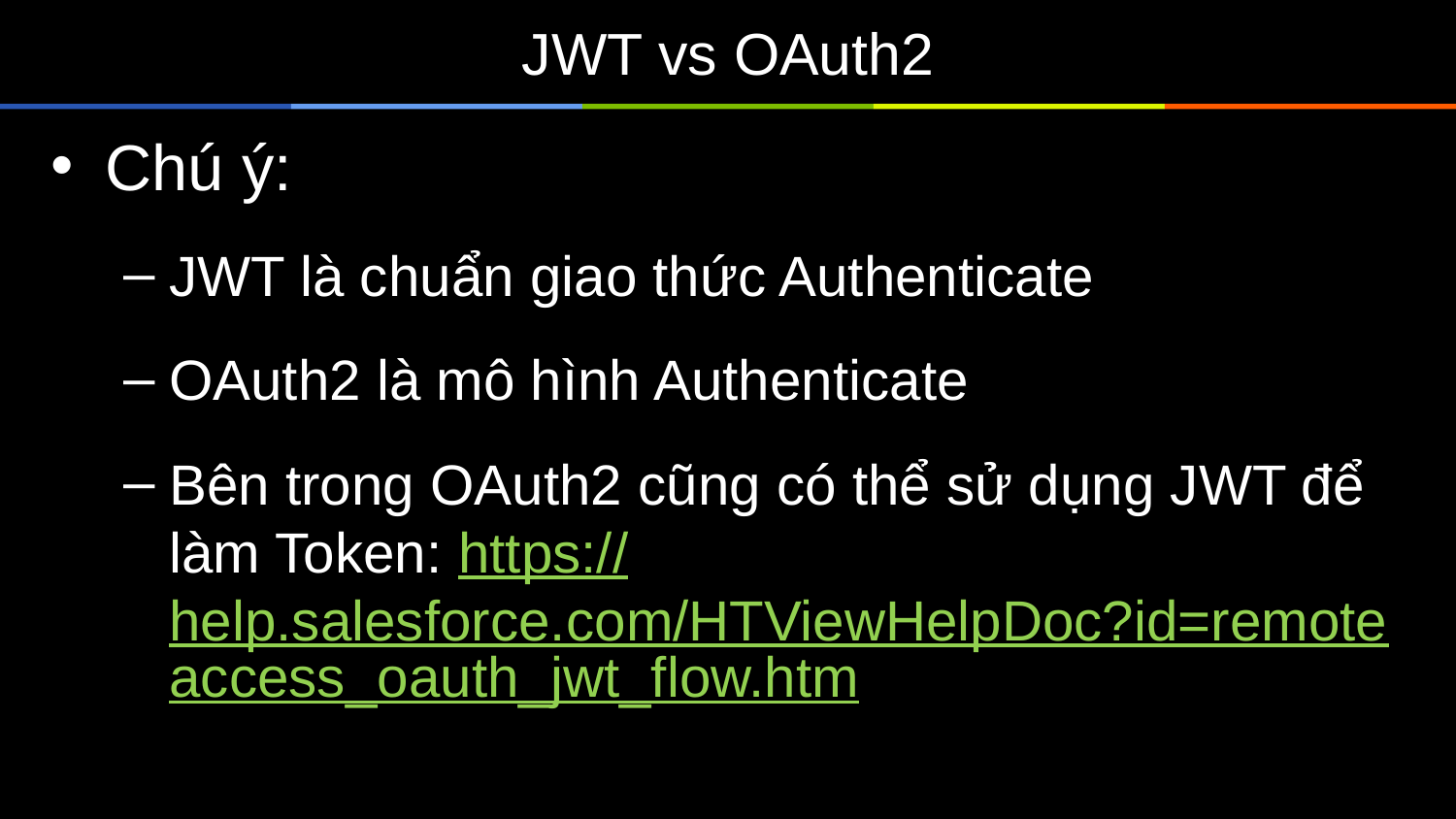

# JWT vs OAuth2
Chú ý:
JWT là chuẩn giao thức Authenticate
OAuth2 là mô hình Authenticate
Bên trong OAuth2 cũng có thể sử dụng JWT để làm Token: https://help.salesforce.com/HTViewHelpDoc?id=remoteaccess_oauth_jwt_flow.htm